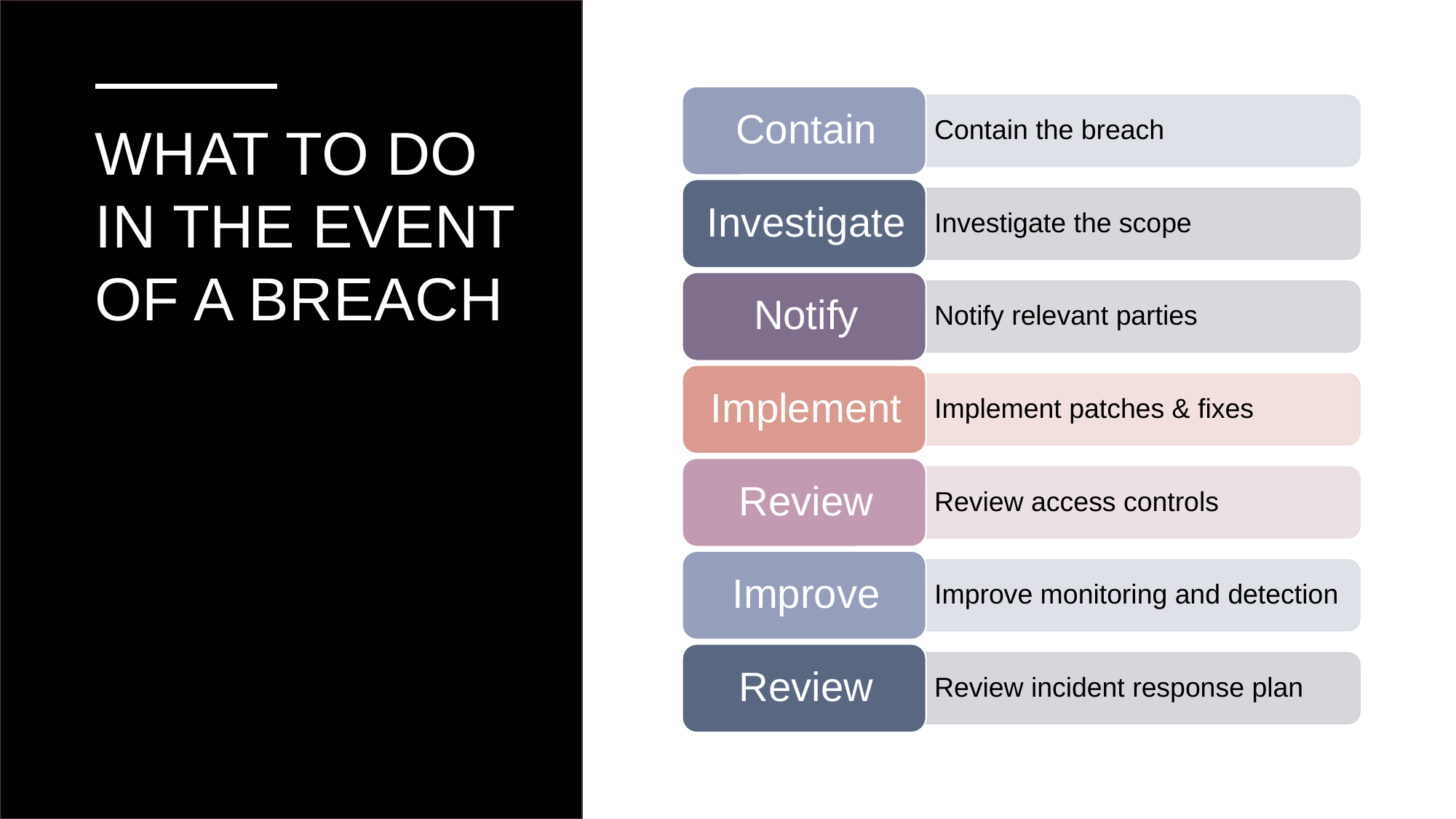

Contain the breach
Contain
Investigate the scope
Investigate
Notify relevant parties
Notify
Implement patches & fixes
Implement
Review access controls
Review
Improve monitoring and detection
Improve
Review incident response plan
Review
# What to do in the event of a breach